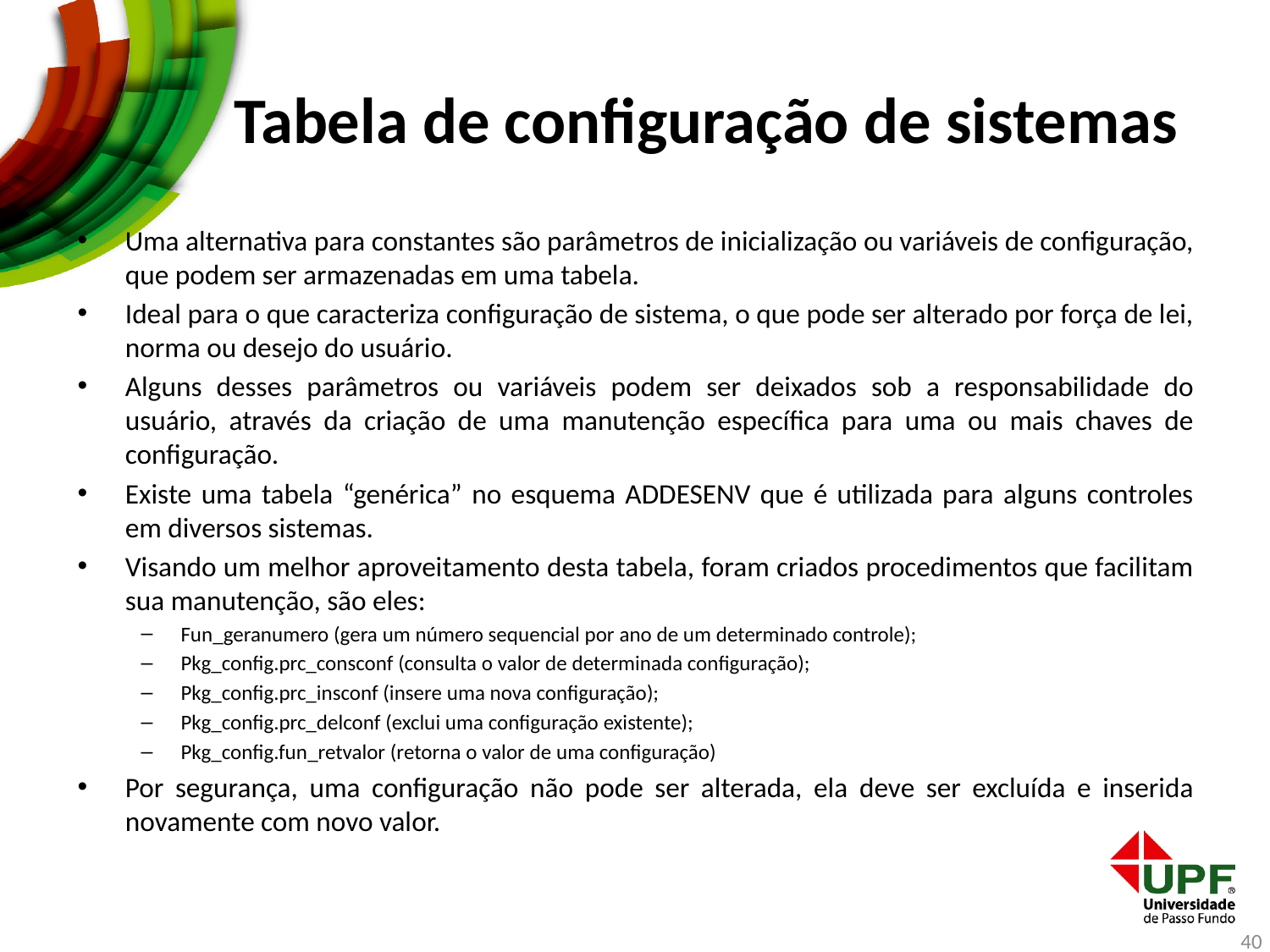

# Tabela de configuração de sistemas
Uma alternativa para constantes são parâmetros de inicialização ou variáveis de configuração, que podem ser armazenadas em uma tabela.
Ideal para o que caracteriza configuração de sistema, o que pode ser alterado por força de lei, norma ou desejo do usuário.
Alguns desses parâmetros ou variáveis podem ser deixados sob a responsabilidade do usuário, através da criação de uma manutenção específica para uma ou mais chaves de configuração.
Existe uma tabela “genérica” no esquema ADDESENV que é utilizada para alguns controles em diversos sistemas.
Visando um melhor aproveitamento desta tabela, foram criados procedimentos que facilitam sua manutenção, são eles:
Fun_geranumero (gera um número sequencial por ano de um determinado controle);
Pkg_config.prc_consconf (consulta o valor de determinada configuração);
Pkg_config.prc_insconf (insere uma nova configuração);
Pkg_config.prc_delconf (exclui uma configuração existente);
Pkg_config.fun_retvalor (retorna o valor de uma configuração)
Por segurança, uma configuração não pode ser alterada, ela deve ser excluída e inserida novamente com novo valor.
40